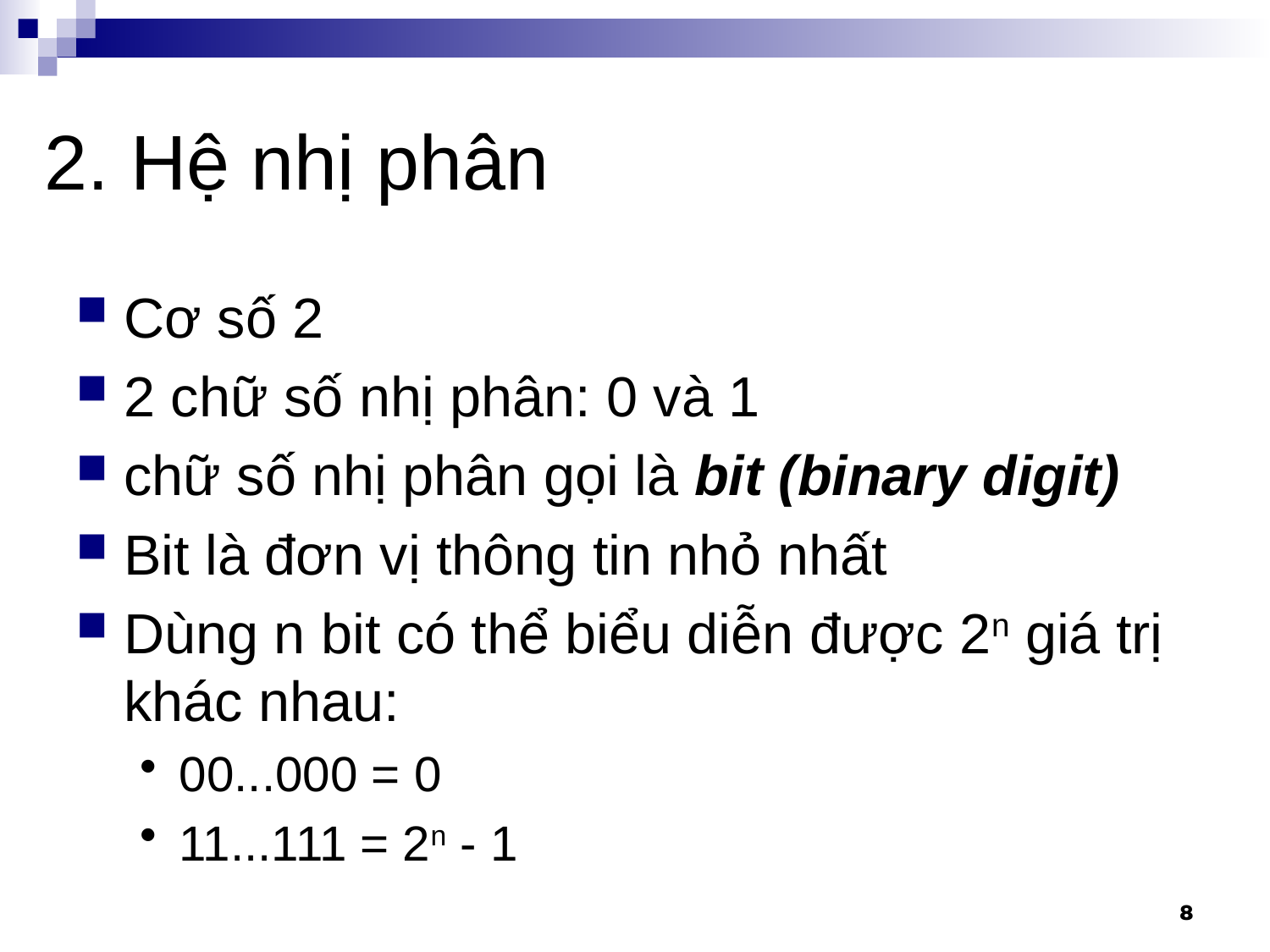

# 2. Hệ nhị phân
Cơ số 2
2 chữ số nhị phân: 0 và 1
chữ số nhị phân gọi là bit (binary digit)
Bit là đơn vị thông tin nhỏ nhất
Dùng n bit có thể biểu diễn được 2n giá trị khác nhau:
00...000 = 0
11...111 = 2n - 1
8